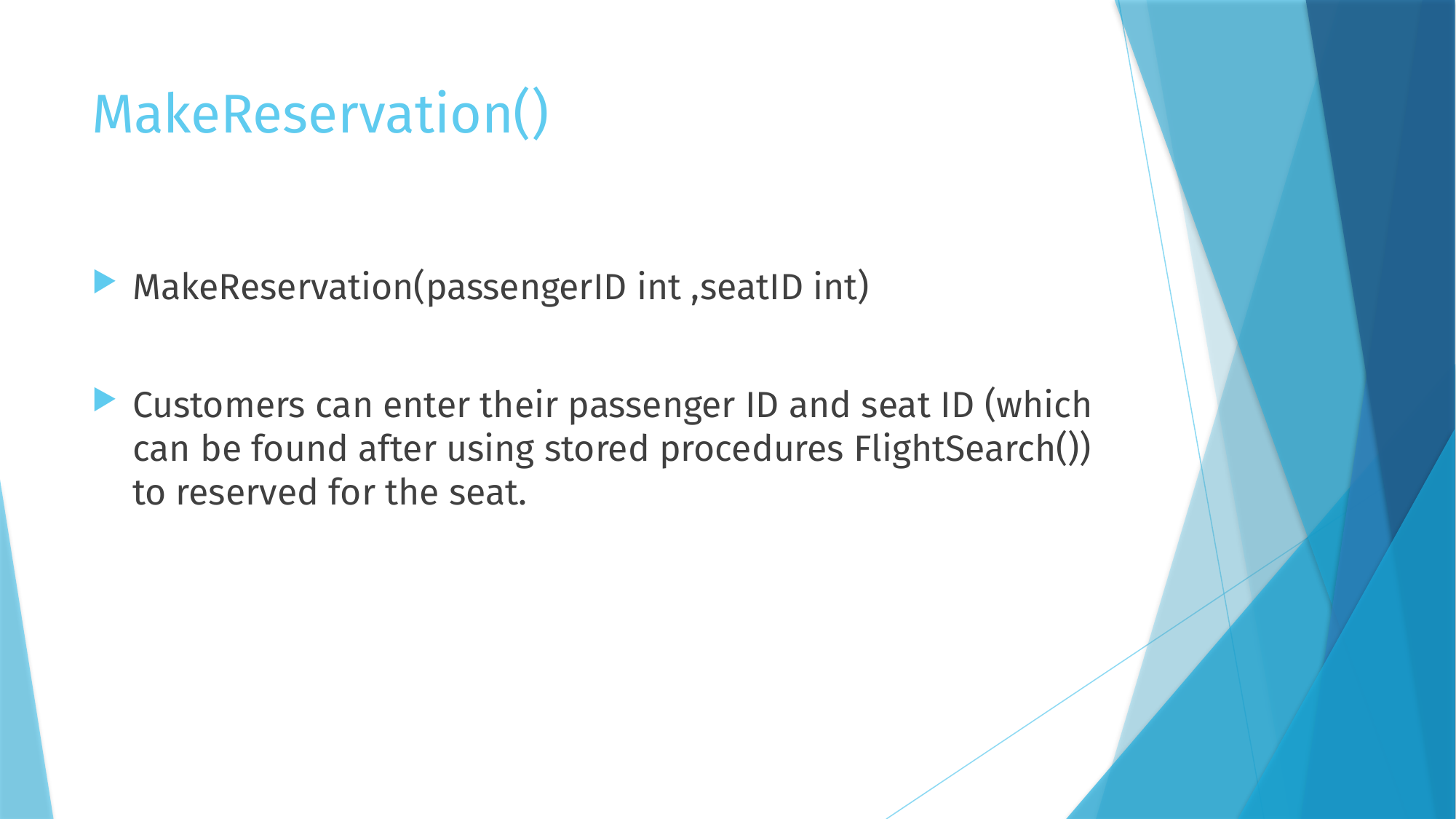

# MakeReservation()
MakeReservation(passengerID int ,seatID int)

Customers can enter their passenger ID and seat ID (which can be found after using stored procedures FlightSearch()) to reserved for the seat.